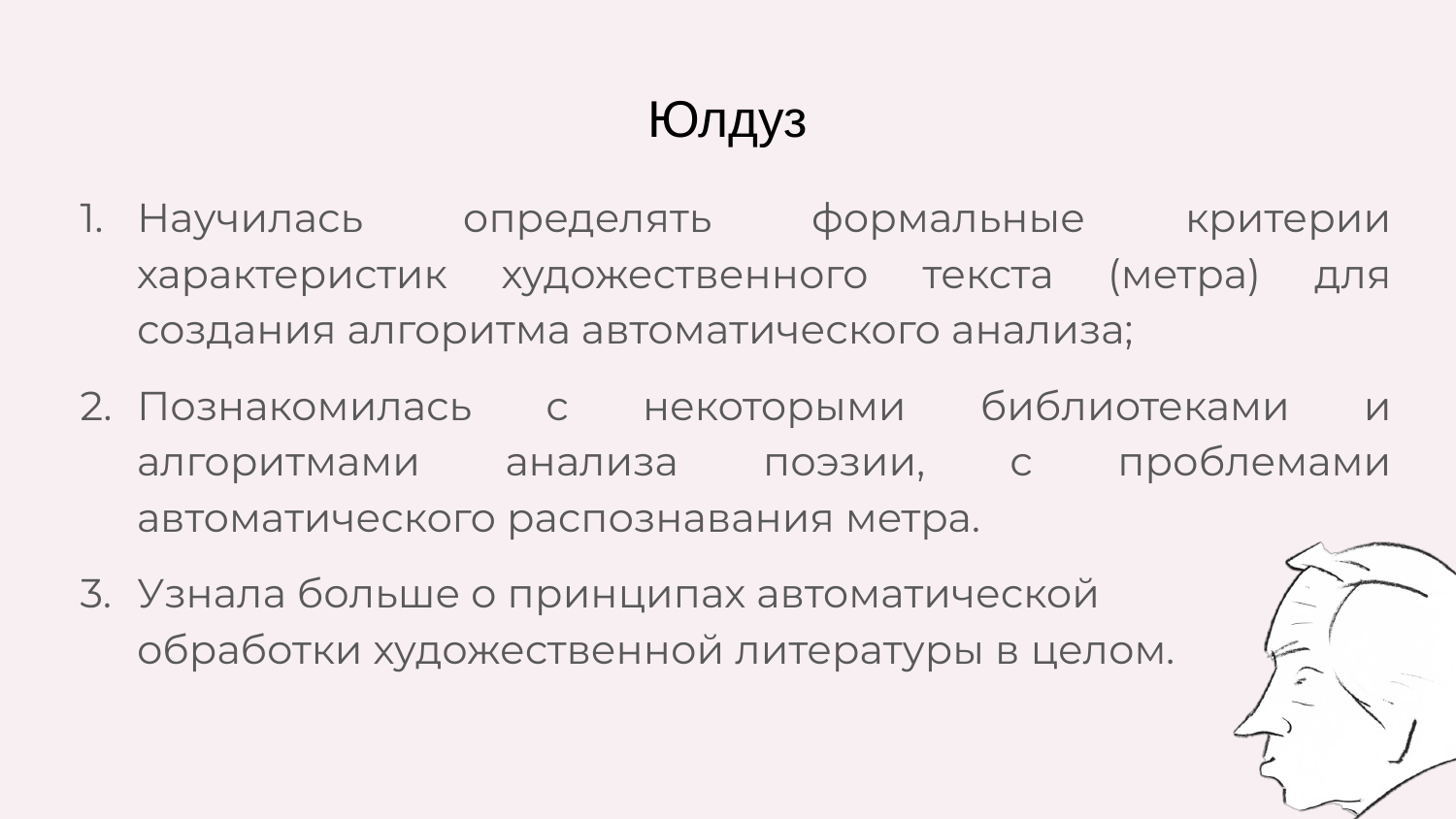

# Юлдуз
Научилась определять формальные критерии характеристик художественного текста (метра) для создания алгоритма автоматического анализа;
Познакомилась с некоторыми библиотеками и алгоритмами анализа поэзии, с проблемами автоматического распознавания метра.
Узнала больше о принципах автоматической
обработки художественной литературы в целом.